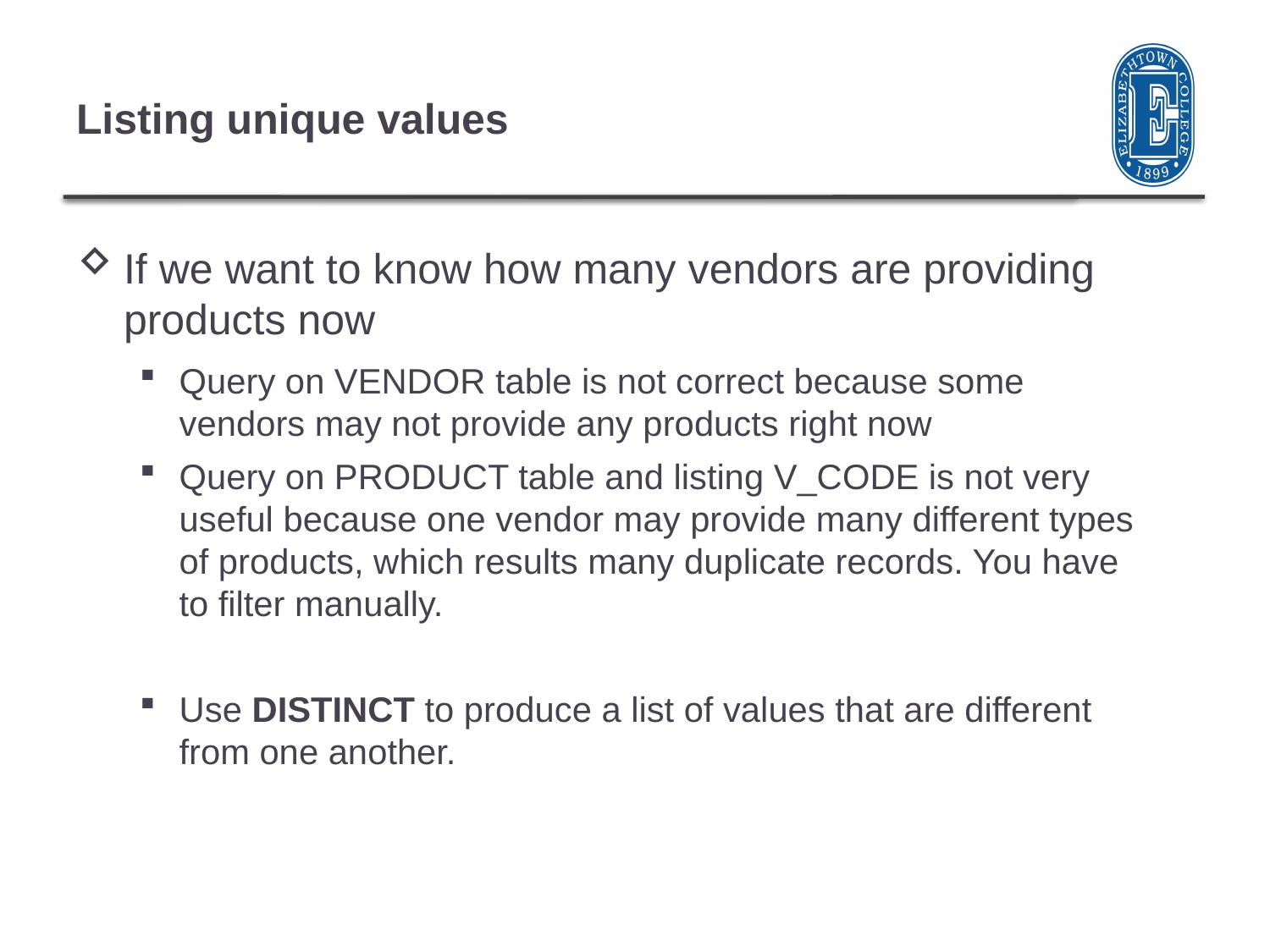

# Listing unique values
If we want to know how many vendors are providing products now
Query on VENDOR table is not correct because some vendors may not provide any products right now
Query on PRODUCT table and listing V_CODE is not very useful because one vendor may provide many different types of products, which results many duplicate records. You have to filter manually.

Use DISTINCT to produce a list of values that are different from one another.